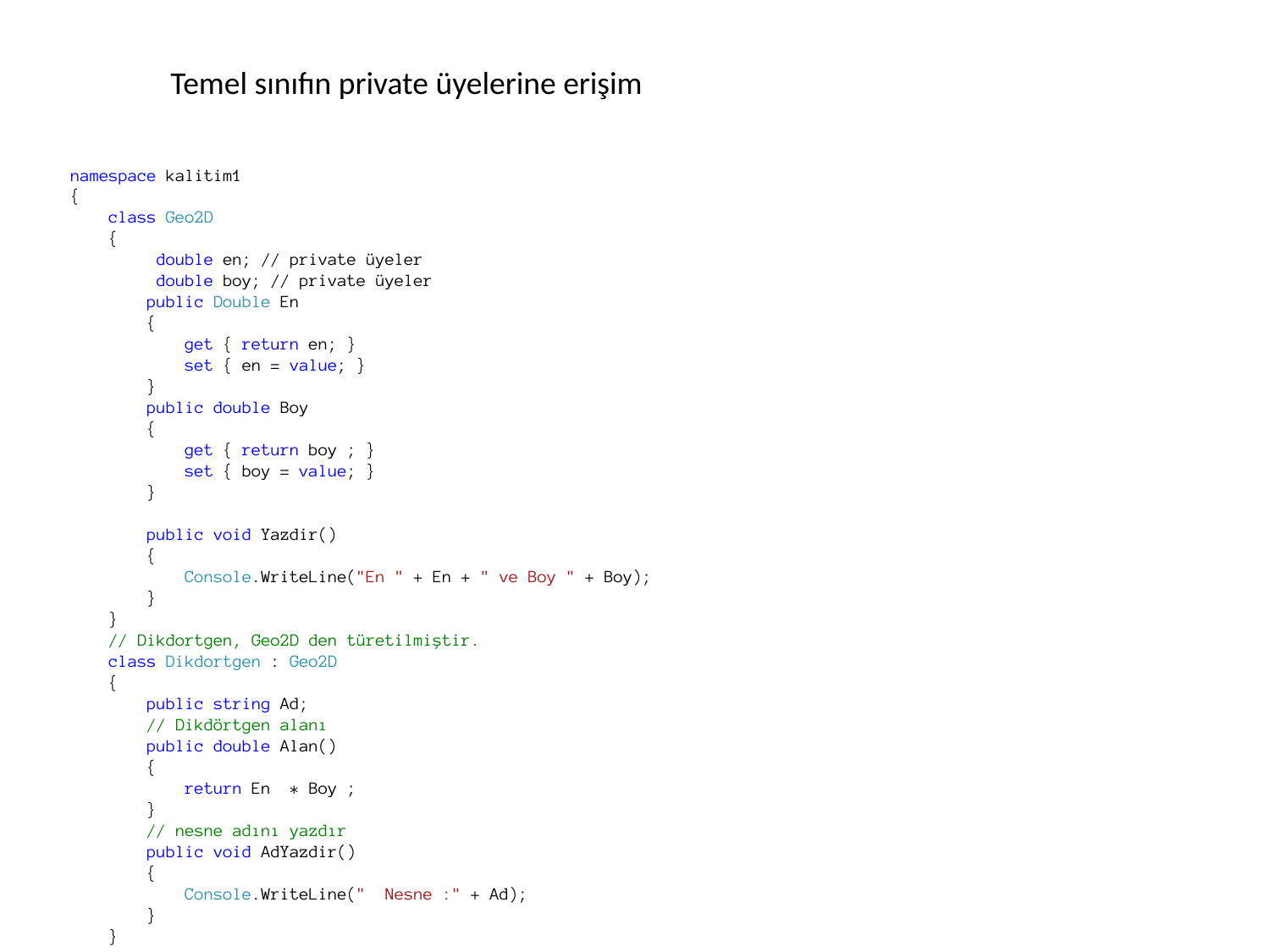

Temel sınıfın private üyelerine erişim

namespace kalitim1
{
    class Geo2D
    {
         double en; // private üyeler
         double boy; // private üyeler
        public Double En
        {
            get { return en; }
            set { en = value; }
        }
        public double Boy
        {
            get { return boy ; }
            set { boy = value; }
        }

        public void Yazdir()
        {
            Console.WriteLine("En " + En + " ve Boy " + Boy);
        }
    }
    // Dikdortgen, Geo2D den türetilmiştir.
    class Dikdortgen : Geo2D
    {
        public string Ad;
        // Dikdörtgen alanı
        public double Alan()
        {
            return En  * Boy ;
        }
        // nesne adını yazdır
        public void AdYazdir()
        {
            Console.WriteLine("  Nesne :" + Ad);
        }
    }